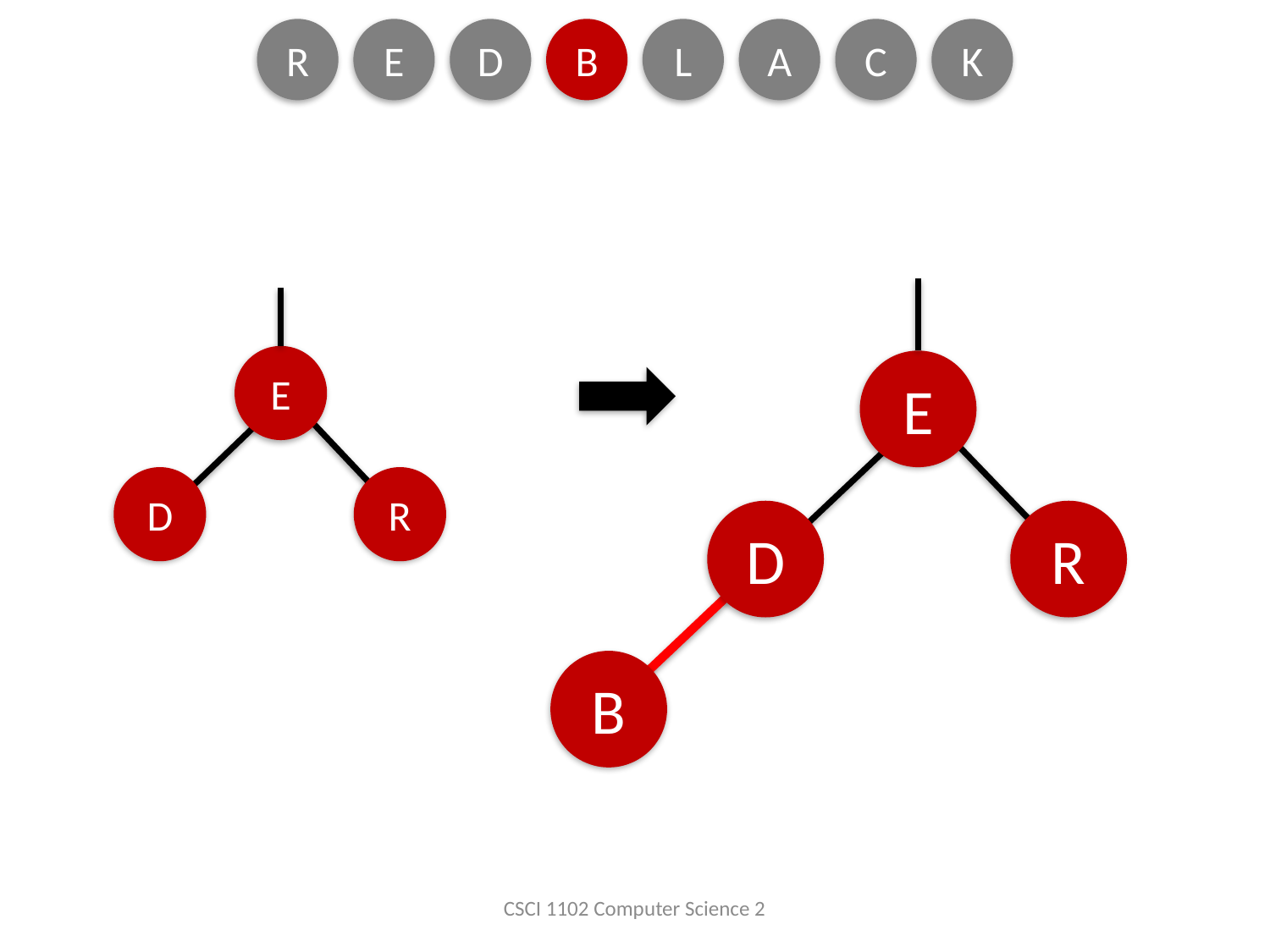

R
E
D
B
L
A
C
K
E
D
R
B
E
D
R

CSCI 1102 Computer Science 2